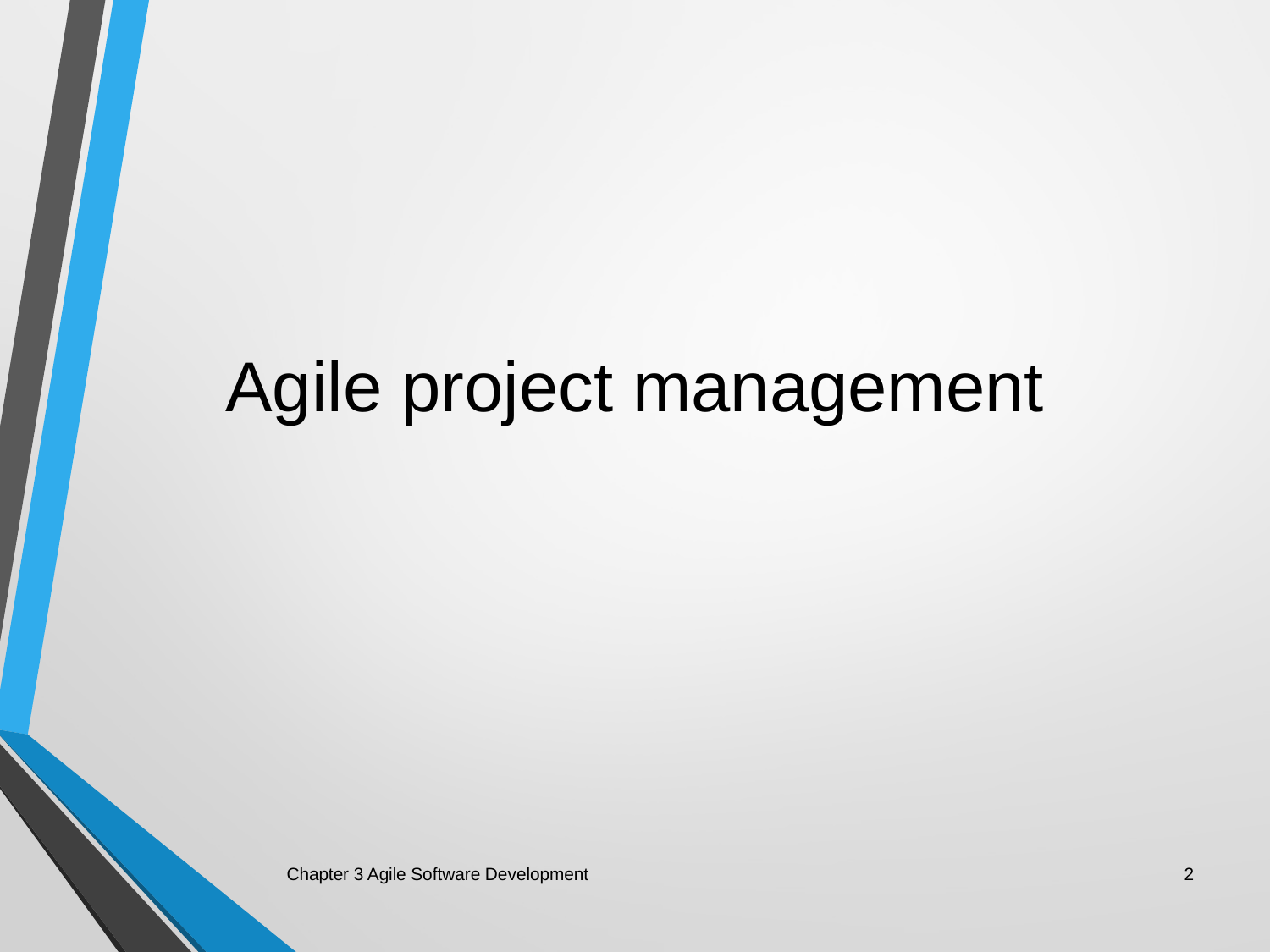

# Agile project management

Chapter 3 Agile Software Development
2